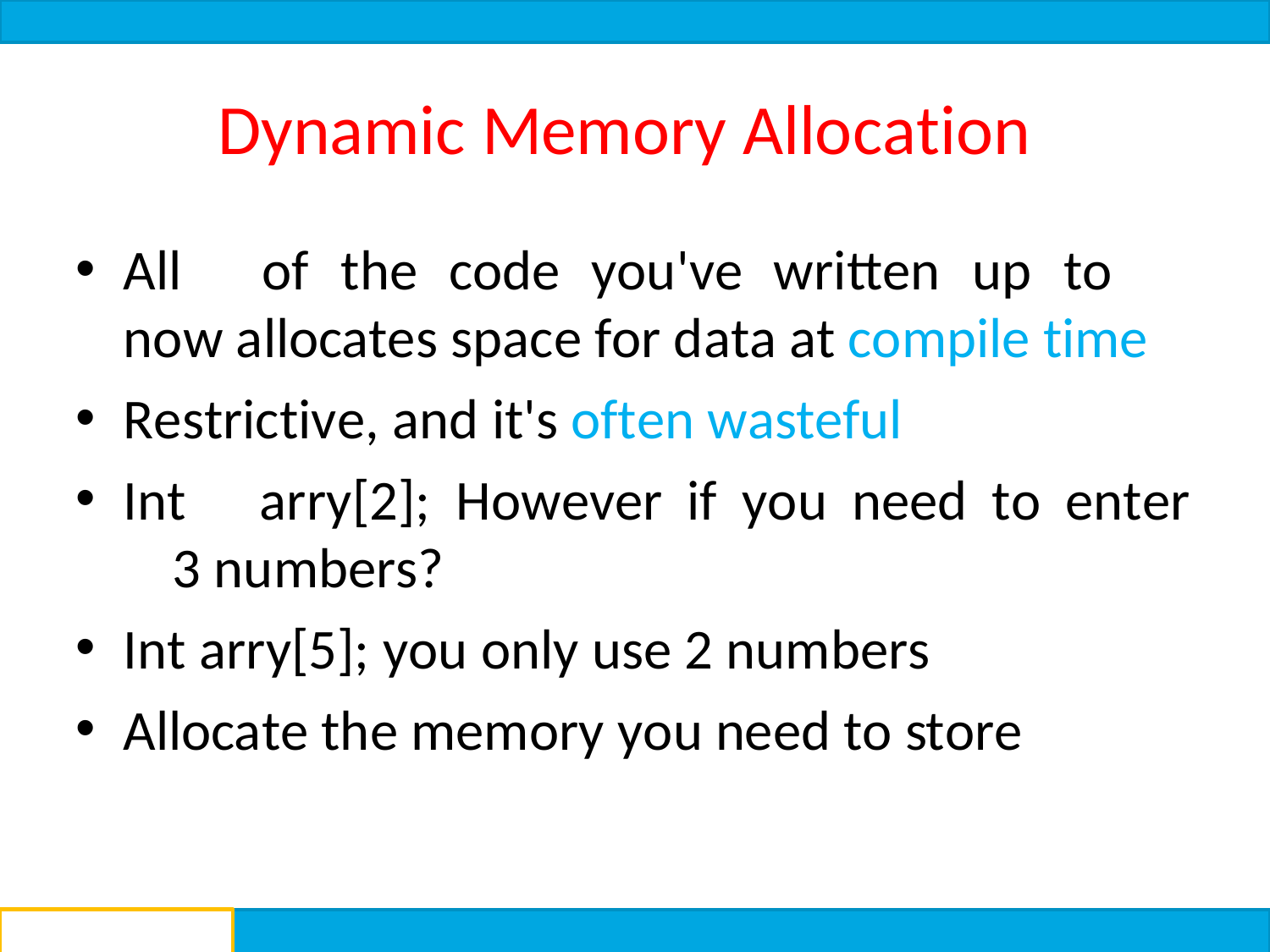

# Dynamic Memory Allocation
All	of	the	code	you've	written	up	to	now allocates space for data at compile time
Restrictive, and it's often wasteful
Int	arry[2];	However	if	you	need	to	enter	3 numbers?
Int arry[5]; you only use 2 numbers
Allocate the memory you need to store